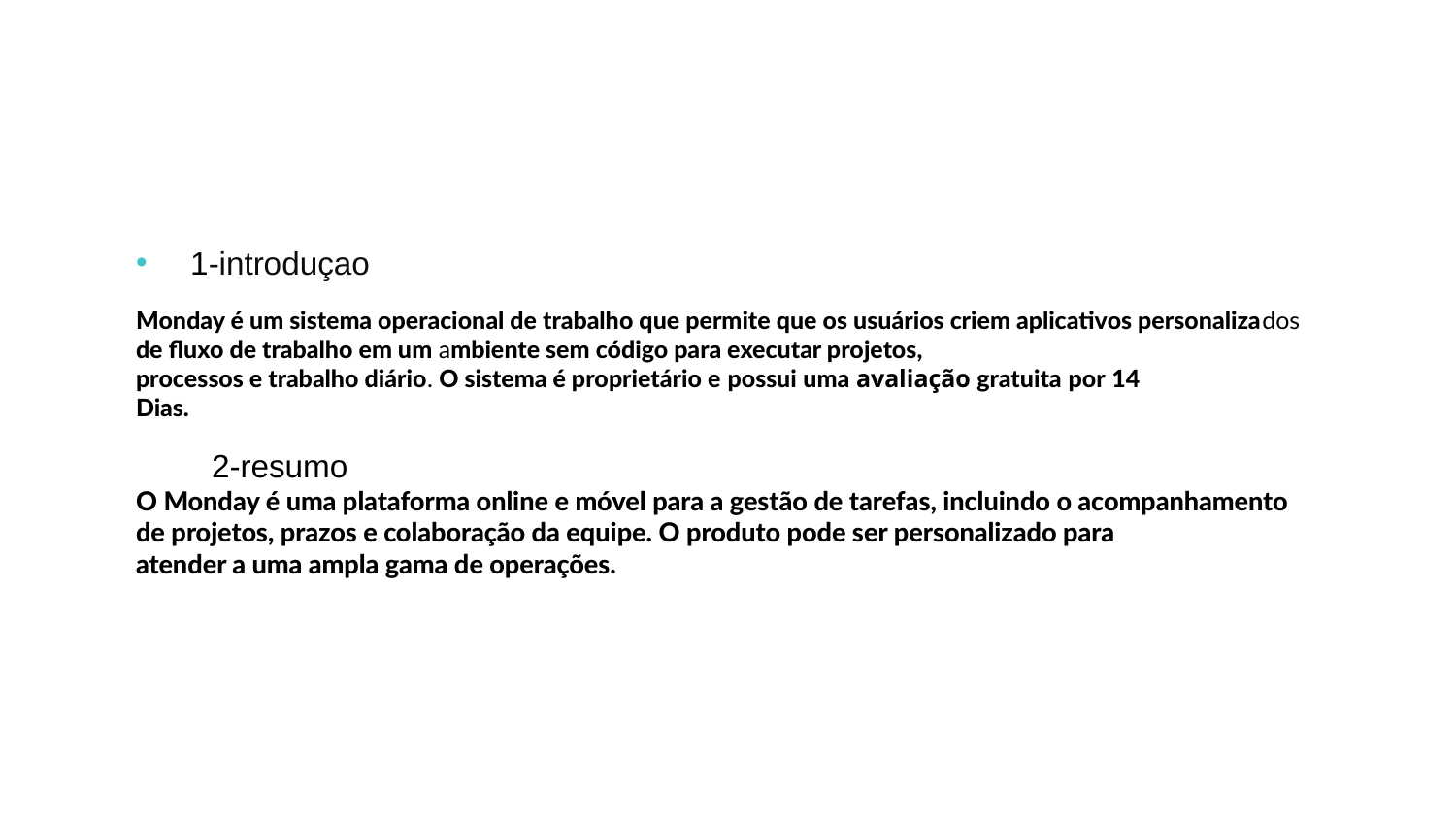

1-introduçao
Monday é um sistema operacional de trabalho que permite que os usuários criem aplicativos personalizados de fluxo de trabalho em um ambiente sem código para executar projetos,
processos e trabalho diário. O sistema é proprietário e possui uma avaliação gratuita por 14
Dias.
            2-resumo
O Monday é uma plataforma online e móvel para a gestão de tarefas, incluindo o acompanhamento de projetos, prazos e colaboração da equipe. O produto pode ser personalizado para
atender a uma ampla gama de operações.